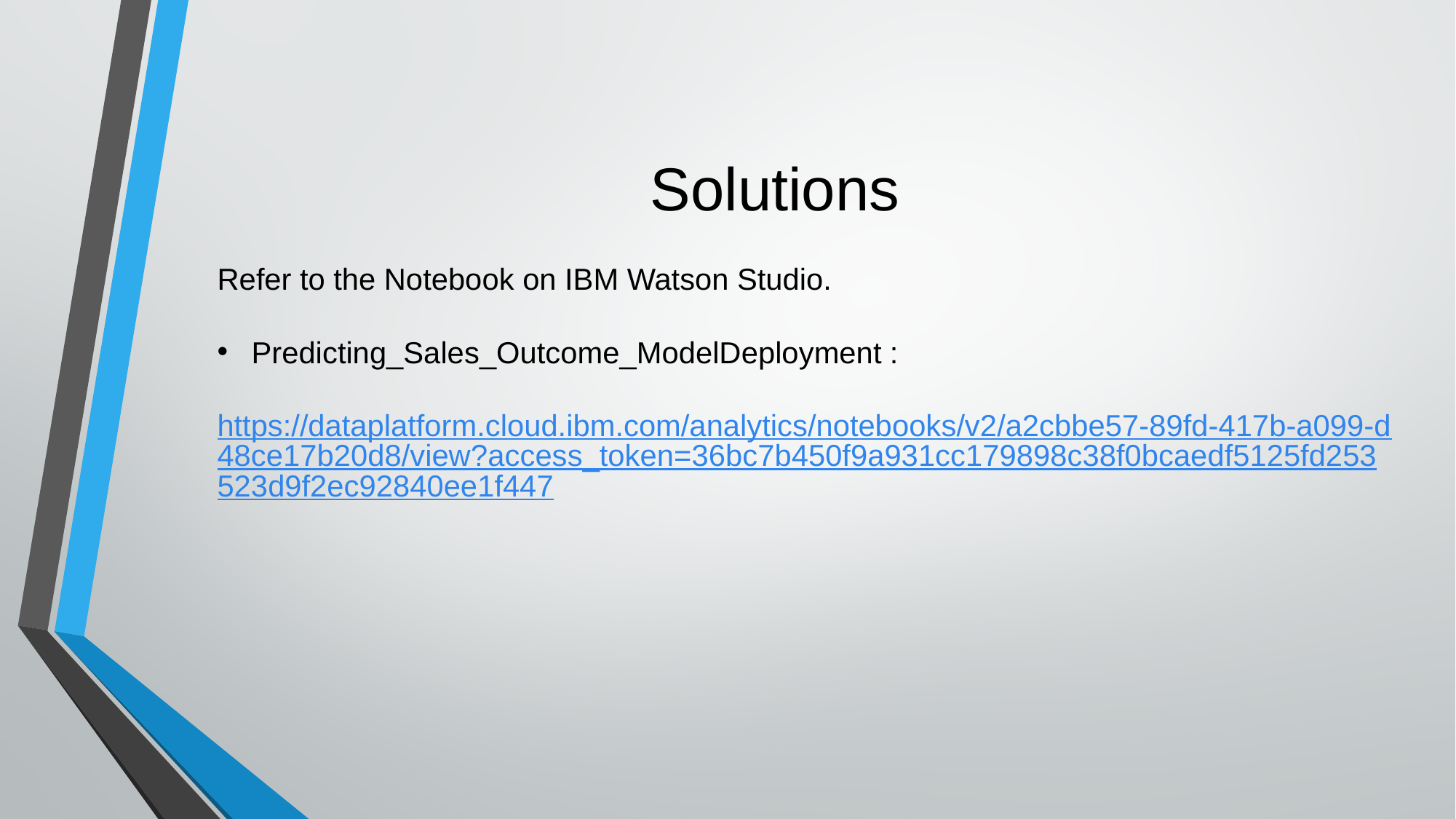

# Solutions
Refer to the Notebook on IBM Watson Studio.

Predicting_Sales_Outcome_ModelDeployment :
	https://dataplatform.cloud.ibm.com/analytics/notebooks/v2/a2cbbe57-89fd-417b-a099-d48ce17b20d8/view?access_token=36bc7b450f9a931cc179898c38f0bcaedf5125fd253523d9f2ec92840ee1f447